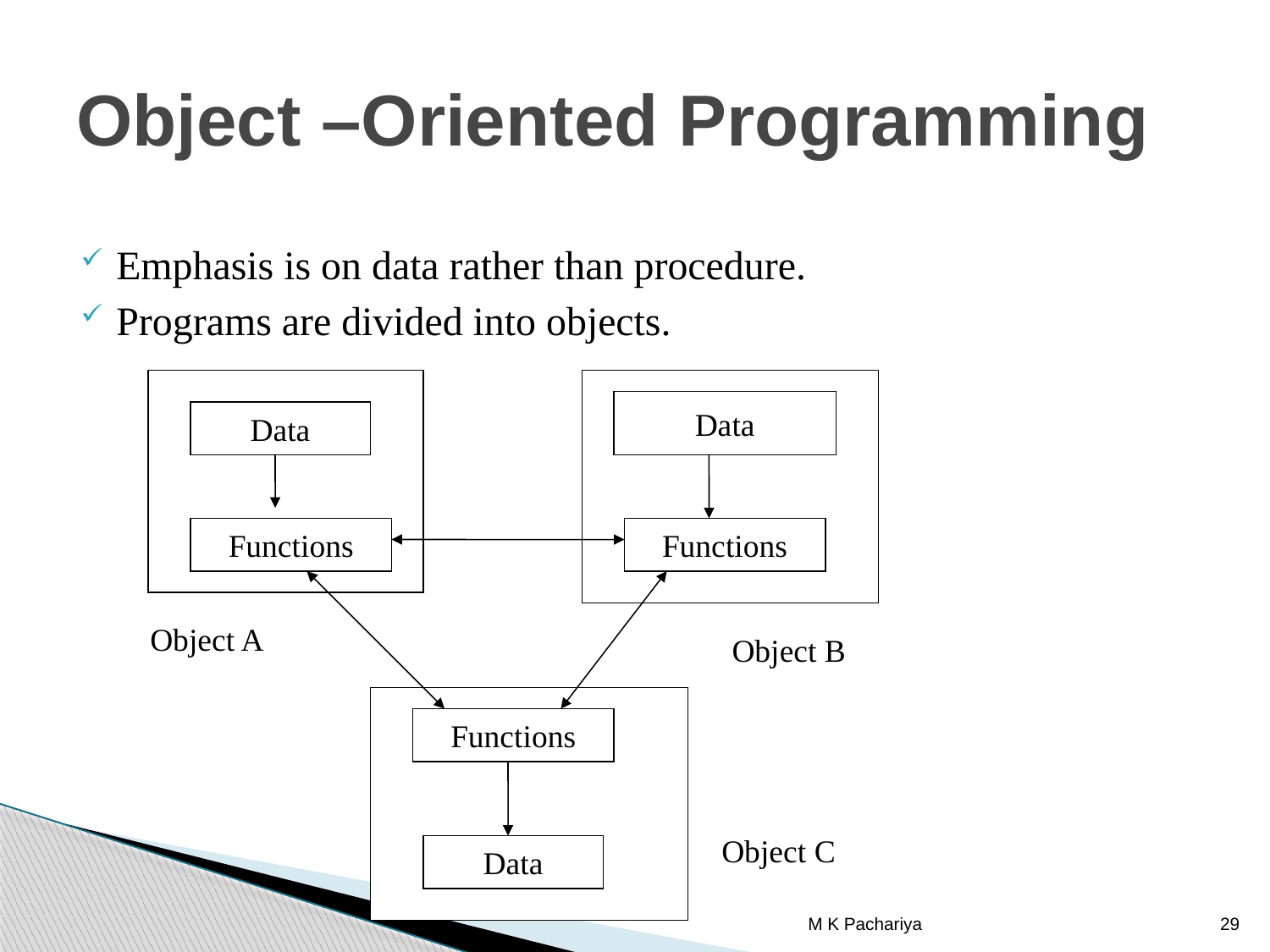

# Object –Oriented Programming
Emphasis is on data rather than procedure.
Programs are divided into objects.

Data
Data

Functions
Functions

Object A
Object B

Functions

Object C
Data
M K Pachariya
29